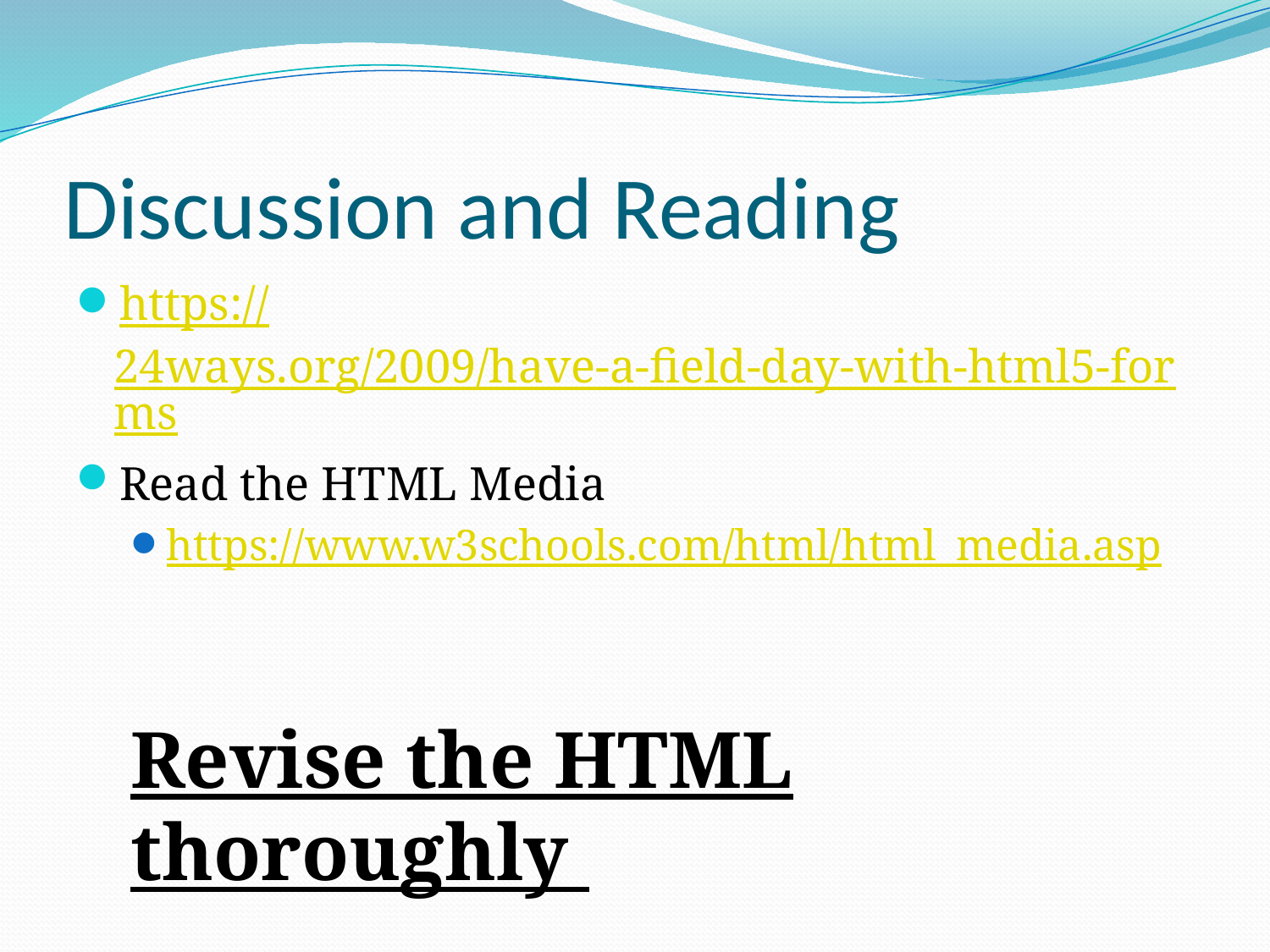

# Discussion and Reading
https://24ways.org/2009/have-a-field-day-with-html5-forms
Read the HTML Media
https://www.w3schools.com/html/html_media.asp

Revise the HTML thoroughly